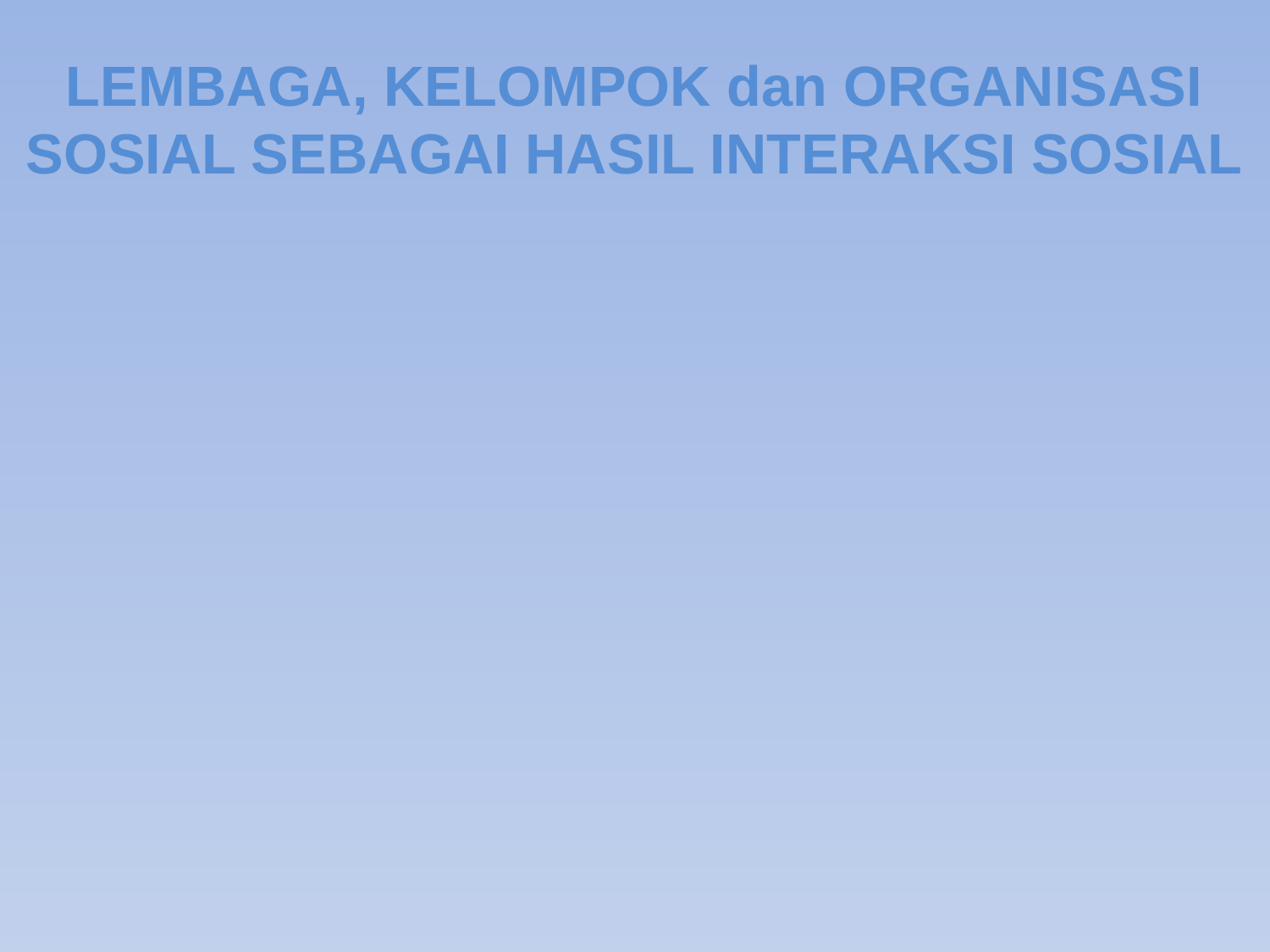

# LEMBAGA, KELOMPOK dan ORGANISASI SOSIAL SEBAGAI HASIL INTERAKSI SOSIAL